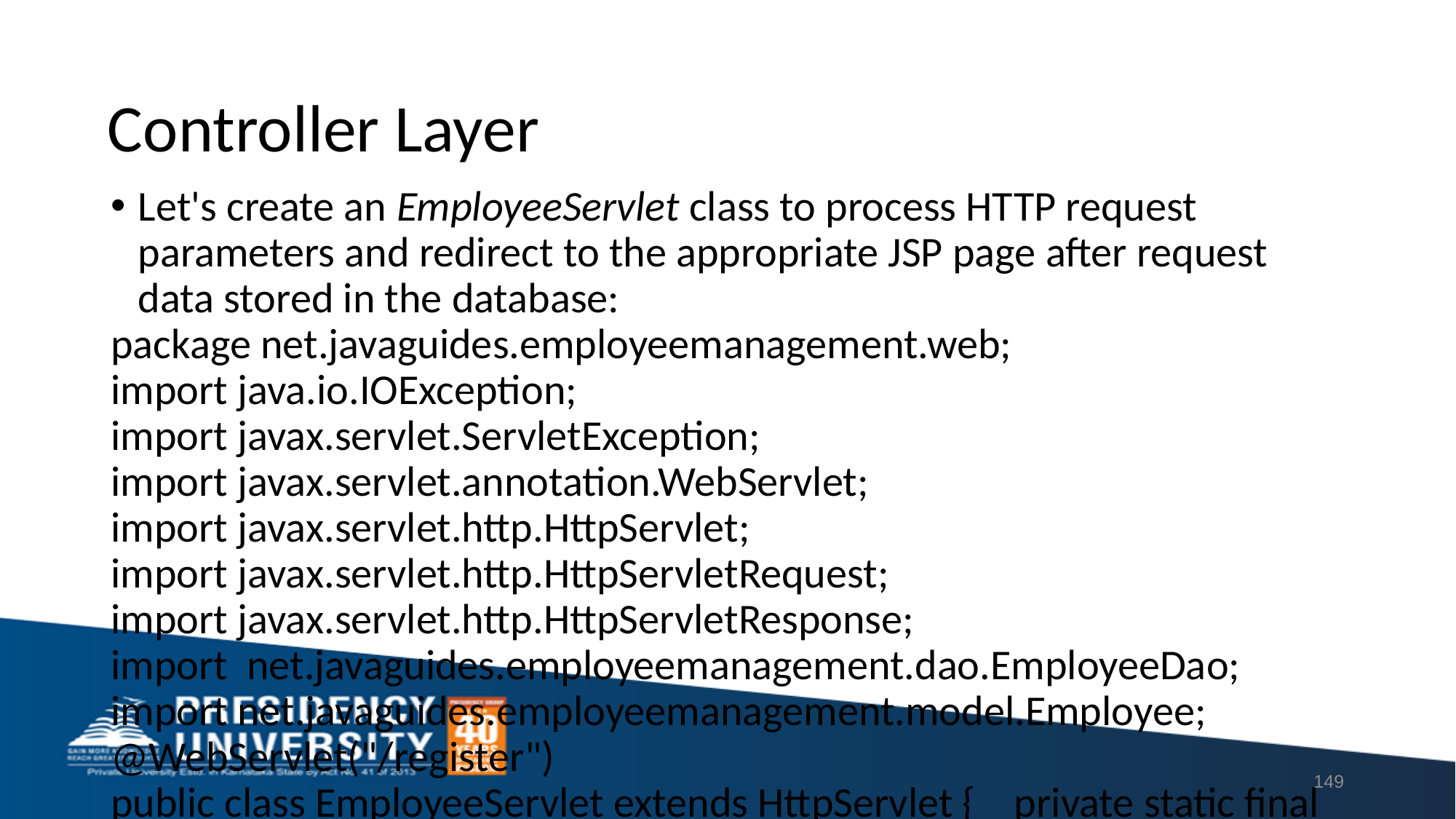

# Controller Layer
Let's create an EmployeeServlet class to process HTTP request parameters and redirect to the appropriate JSP page after request data stored in the database:
package net.javaguides.employeemanagement.web;
import java.io.IOException;
import javax.servlet.ServletException;
import javax.servlet.annotation.WebServlet;
import javax.servlet.http.HttpServlet;
import javax.servlet.http.HttpServletRequest;
import javax.servlet.http.HttpServletResponse;
import  net.javaguides.employeemanagement.dao.EmployeeDao;
import net.javaguides.employeemanagement.model.Employee;
@WebServlet("/register")
public class EmployeeServlet extends HttpServlet {    private static final long serialVersionUID = 1 L;    private EmployeeDao employeeDao;     public void init() {        employeeDao = new EmployeeDao();    }     protected void doPost(HttpServletRequest request, HttpServletResponse response)    throws ServletException, IOException {         String firstName = request.getParameter("firstName");        String lastName = request.getParameter("lastName");        String username = request.getParameter("username");        String password = request.getParameter("password");        String address = request.getParameter("address");        String contact = request.getParameter("contact");         Employee employee = new Employee();        employee.setFirstName(firstName);        employee.setLastName(lastName);        employee.setUsername(username);        employee.setPassword(password);        employee.setContact(contact);        employee.setAddress(address);         try {            employeeDao.registerEmployee(employee);        } catch (Exception e) {            // TODO Auto-generated catch block            e.printStackTrace();        }         response.sendRedirect("employeedetails.jsp");    }}

149